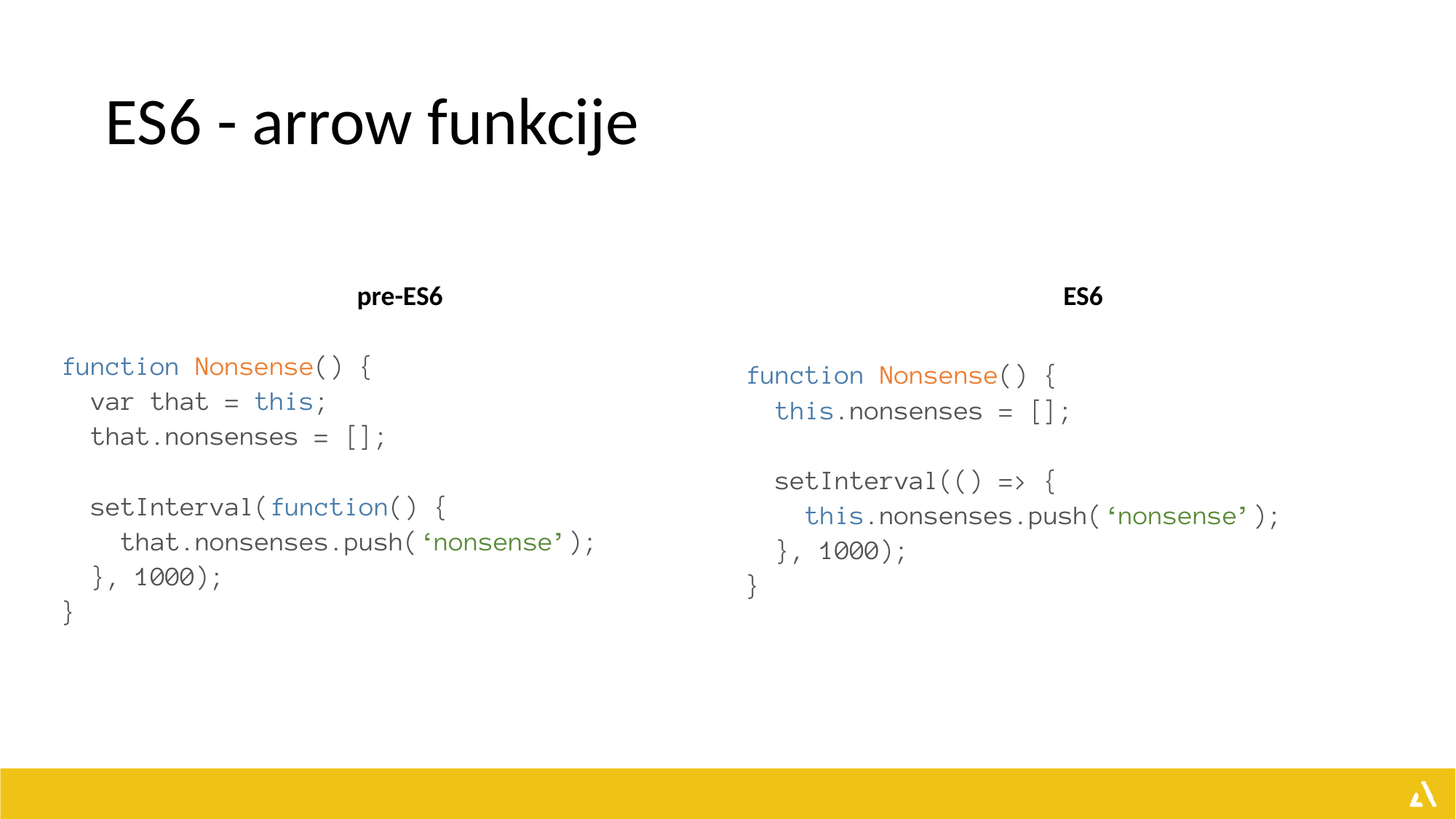

# ES6 - arrow funkcije
pre-ES6
ES6
function Nonsense() {
  var that = this;
  that.nonsenses = [];

  setInterval(function() {
    that.nonsenses.push(‘nonsense’);
  }, 1000);
}
function Nonsense() {
  this.nonsenses = [];

  setInterval(() => {
    this.nonsenses.push(‘nonsense’);
  }, 1000);
}